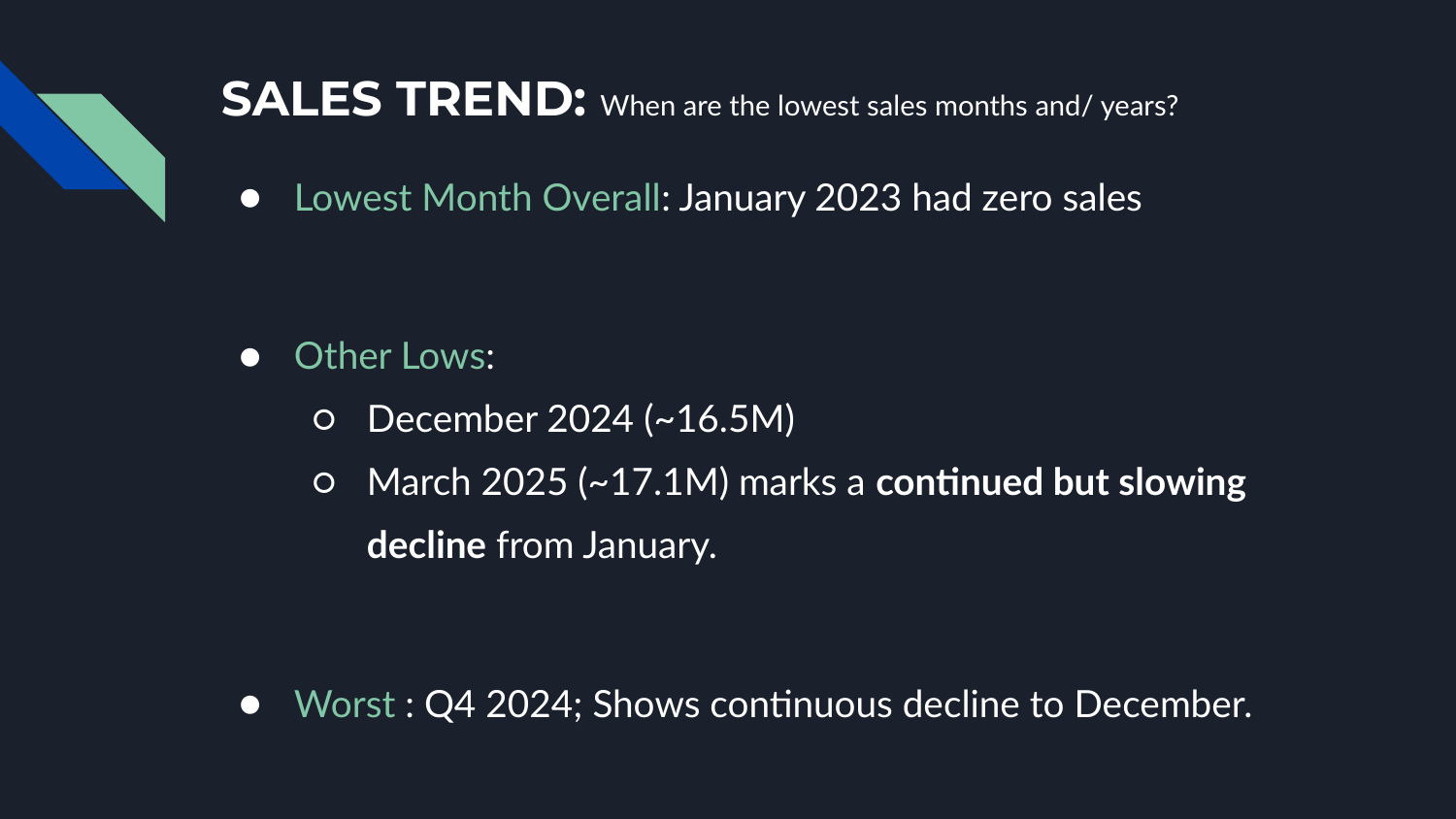

# SALES TREND: When are the lowest sales months and/ years?

Lowest Month Overall: January 2023 had zero sales

Other Lows:
December 2024 (~16.5M)
March 2025 (~17.1M) marks a continued but slowing decline from January.

Worst : Q4 2024; Shows continuous decline to December.